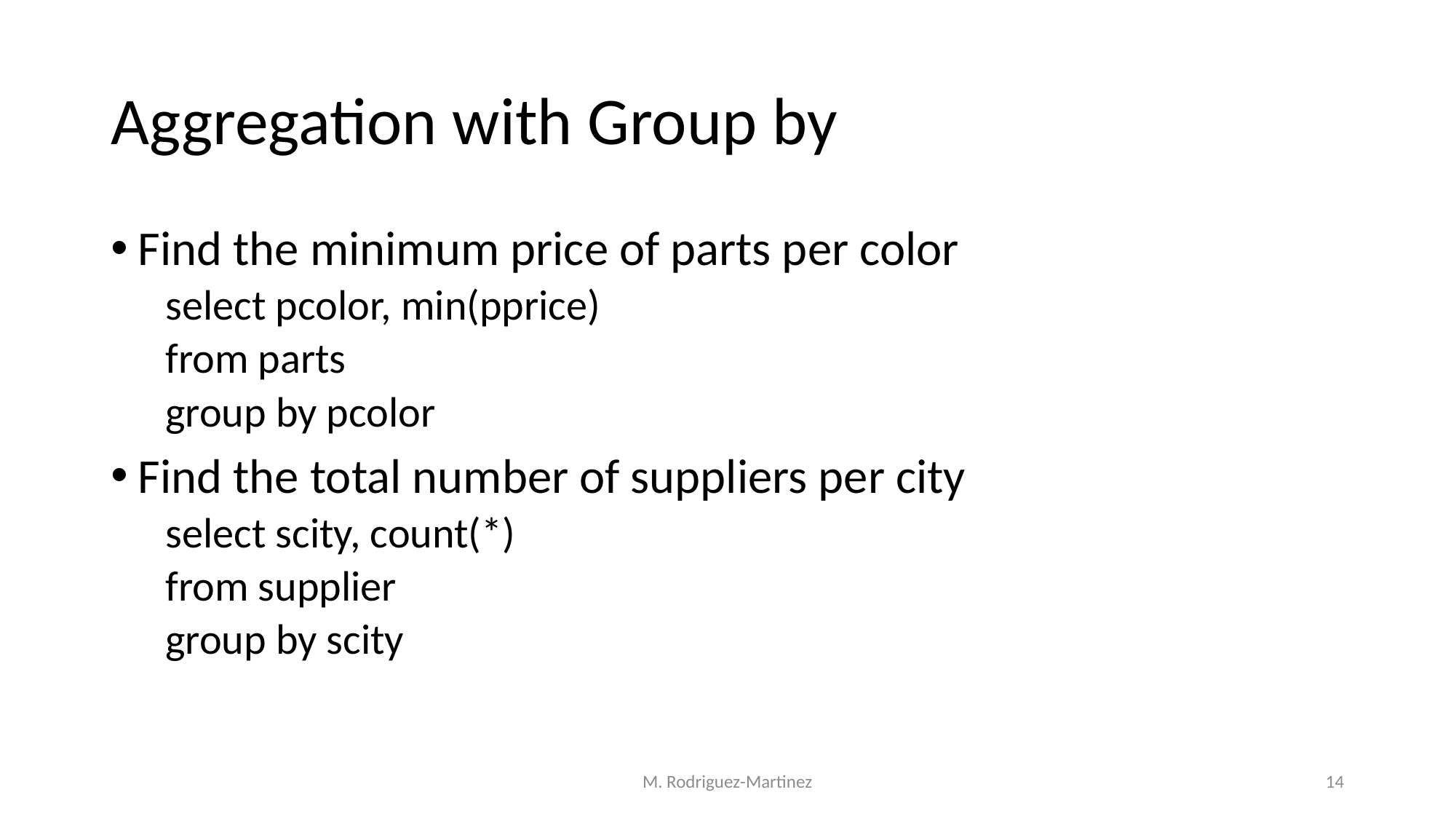

# Aggregation with Group by
Find the minimum price of parts per color
select pcolor, min(pprice)
from parts
group by pcolor
Find the total number of suppliers per city
select scity, count(*)
from supplier
group by scity
M. Rodriguez-Martinez
14